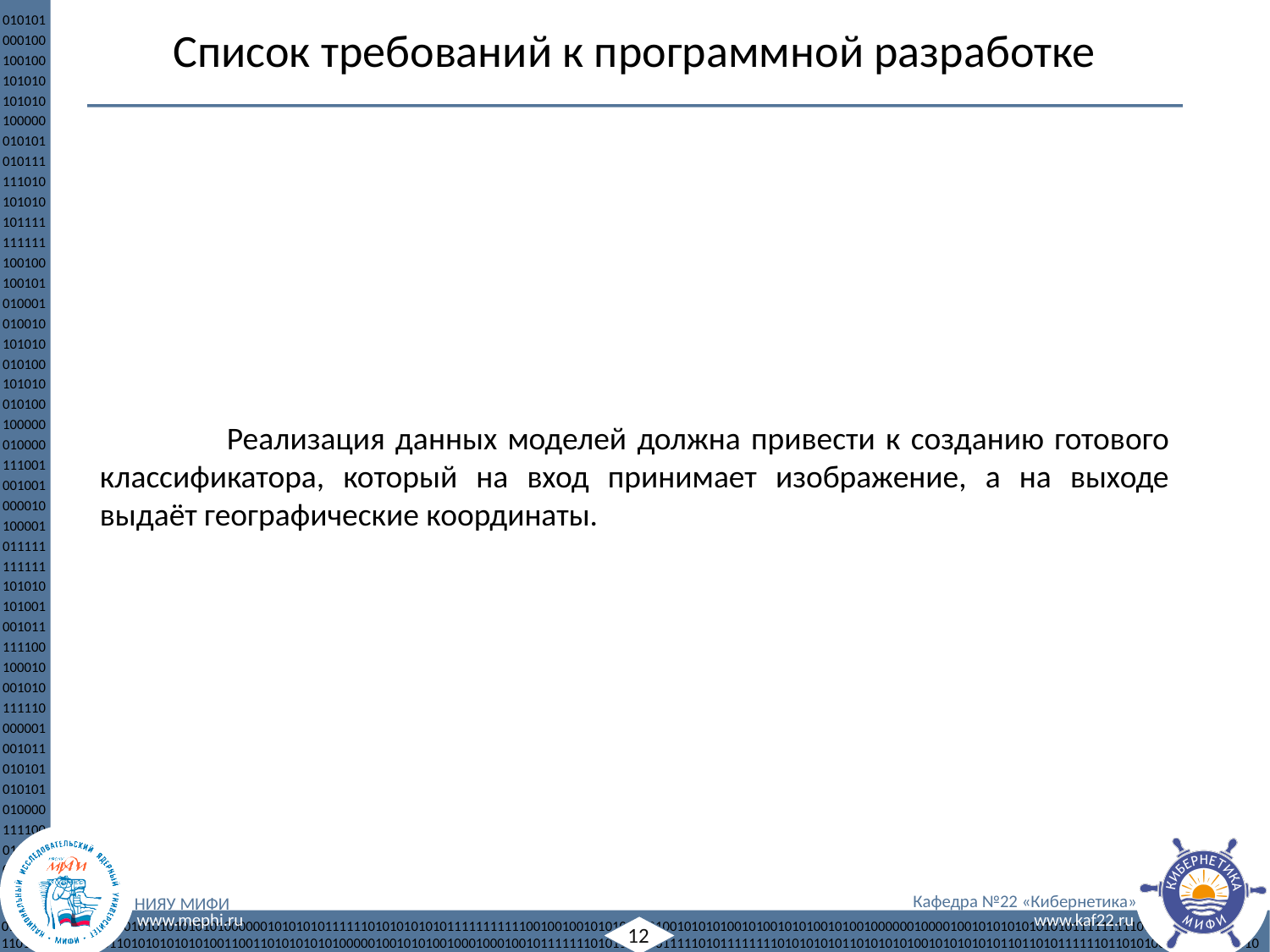

Список требований к программной разработке
	Реализация данных моделей должна привести к созданию готового классификатора, который на вход принимает изображение, а на выходе выдаёт географические координаты.
12